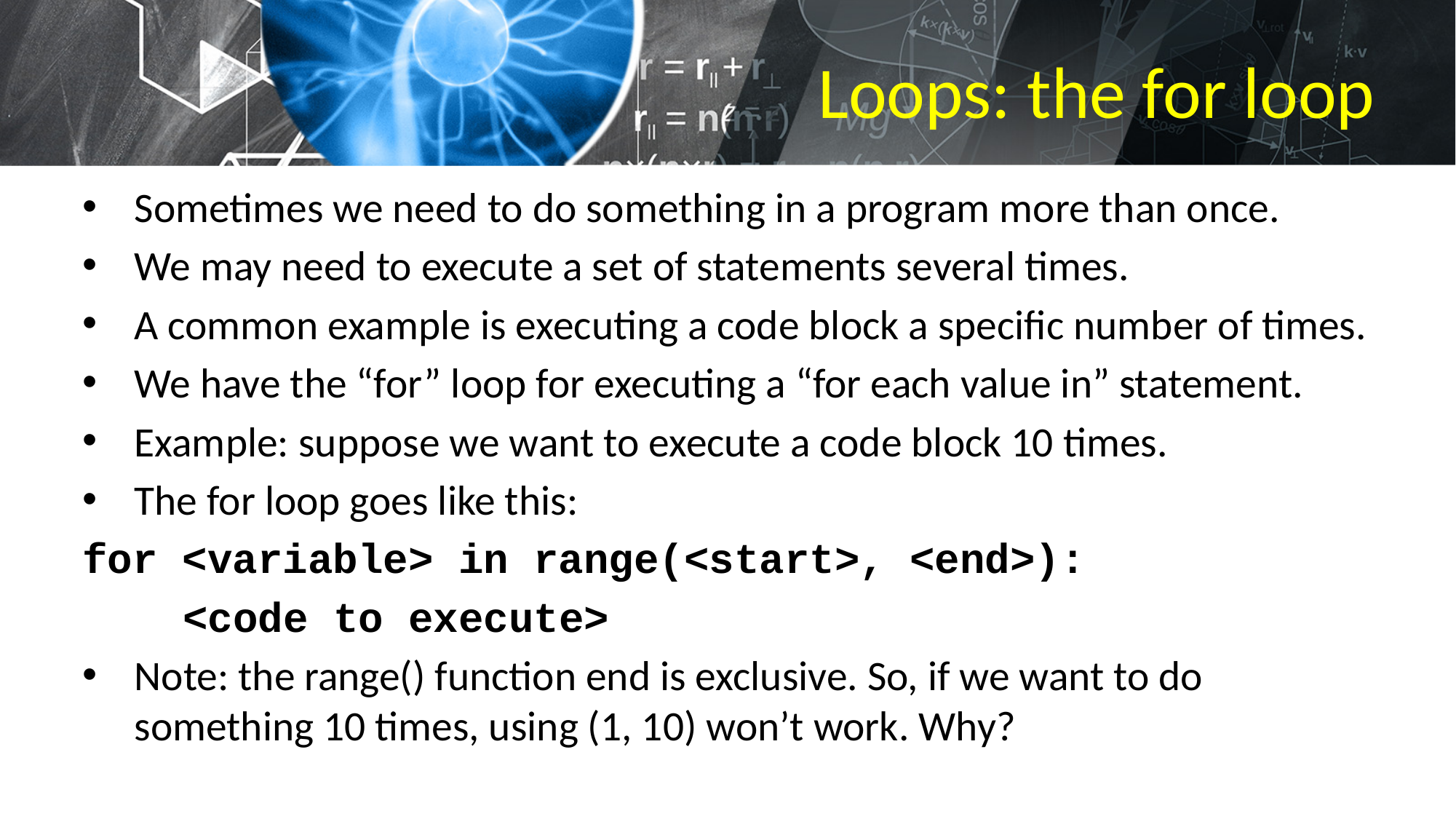

# Loops: the for loop
Sometimes we need to do something in a program more than once.
We may need to execute a set of statements several times.
A common example is executing a code block a specific number of times.
We have the “for” loop for executing a “for each value in” statement.
Example: suppose we want to execute a code block 10 times.
The for loop goes like this:
for <variable> in range(<start>, <end>):
    <code to execute>
Note: the range() function end is exclusive. So, if we want to do something 10 times, using (1, 10) won’t work. Why?